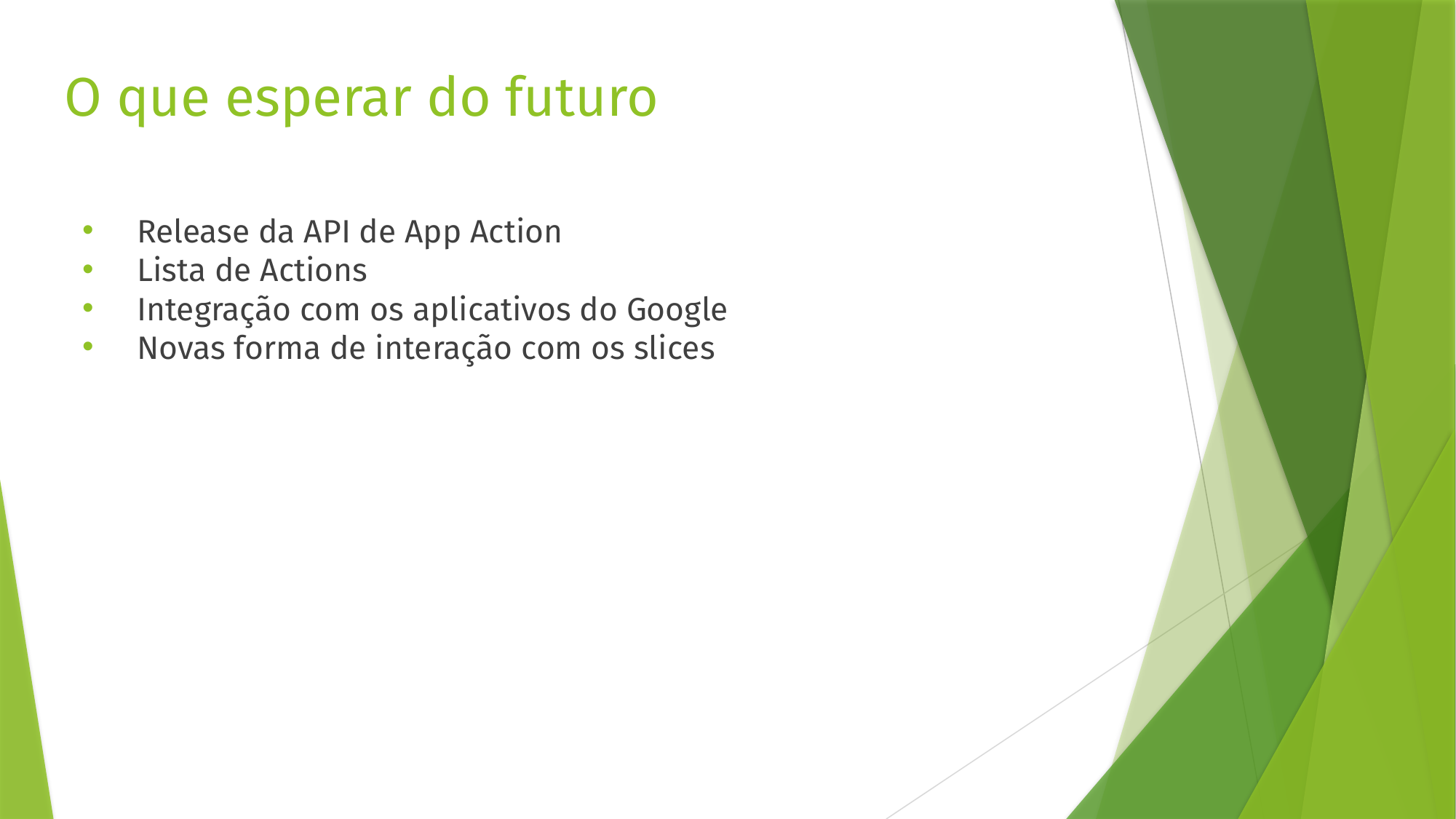

# O que esperar do futuro
Release da API de App Action
Lista de Actions
Integração com os aplicativos do Google
Novas forma de interação com os slices